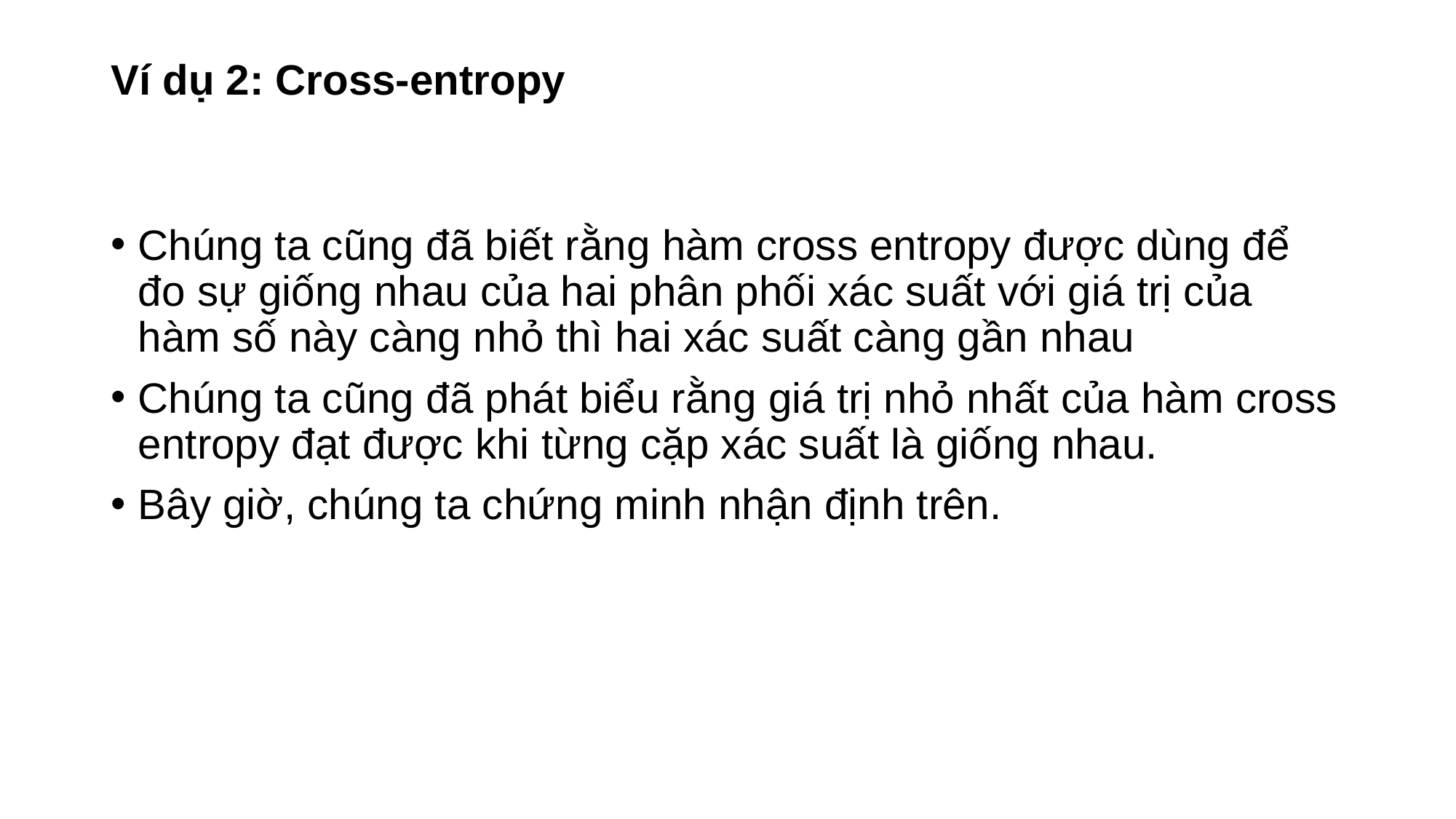

# Ví dụ 2: Cross-entropy
Chúng ta cũng đã biết rằng hàm cross entropy được dùng để đo sự giống nhau của hai phân phối xác suất với giá trị của hàm số này càng nhỏ thì hai xác suất càng gần nhau
Chúng ta cũng đã phát biểu rằng giá trị nhỏ nhất của hàm cross entropy đạt được khi từng cặp xác suất là giống nhau.
Bây giờ, chúng ta chứng minh nhận định trên.